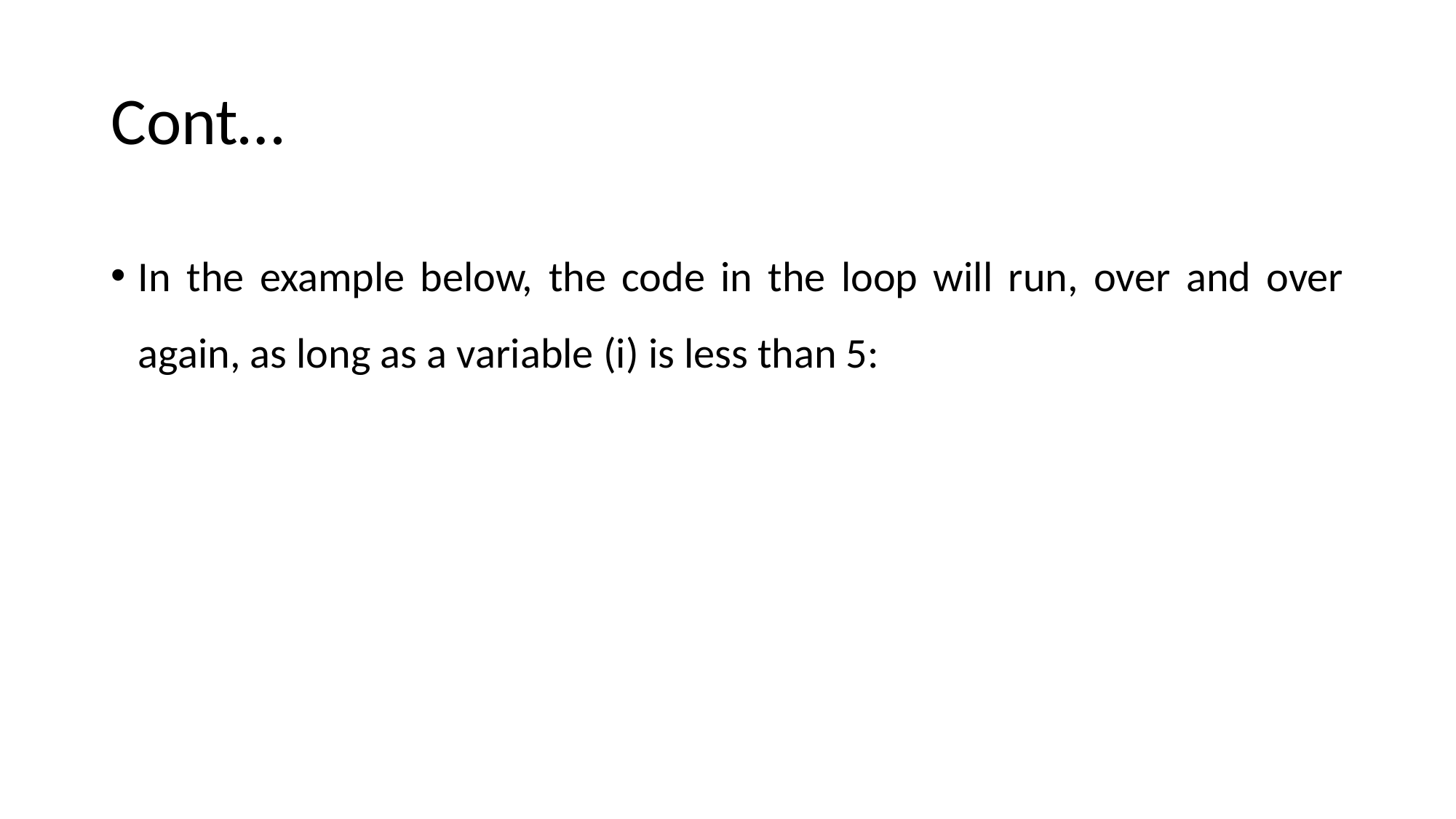

# Cont…
In the example below, the code in the loop will run, over and over again, as long as a variable (i) is less than 5: